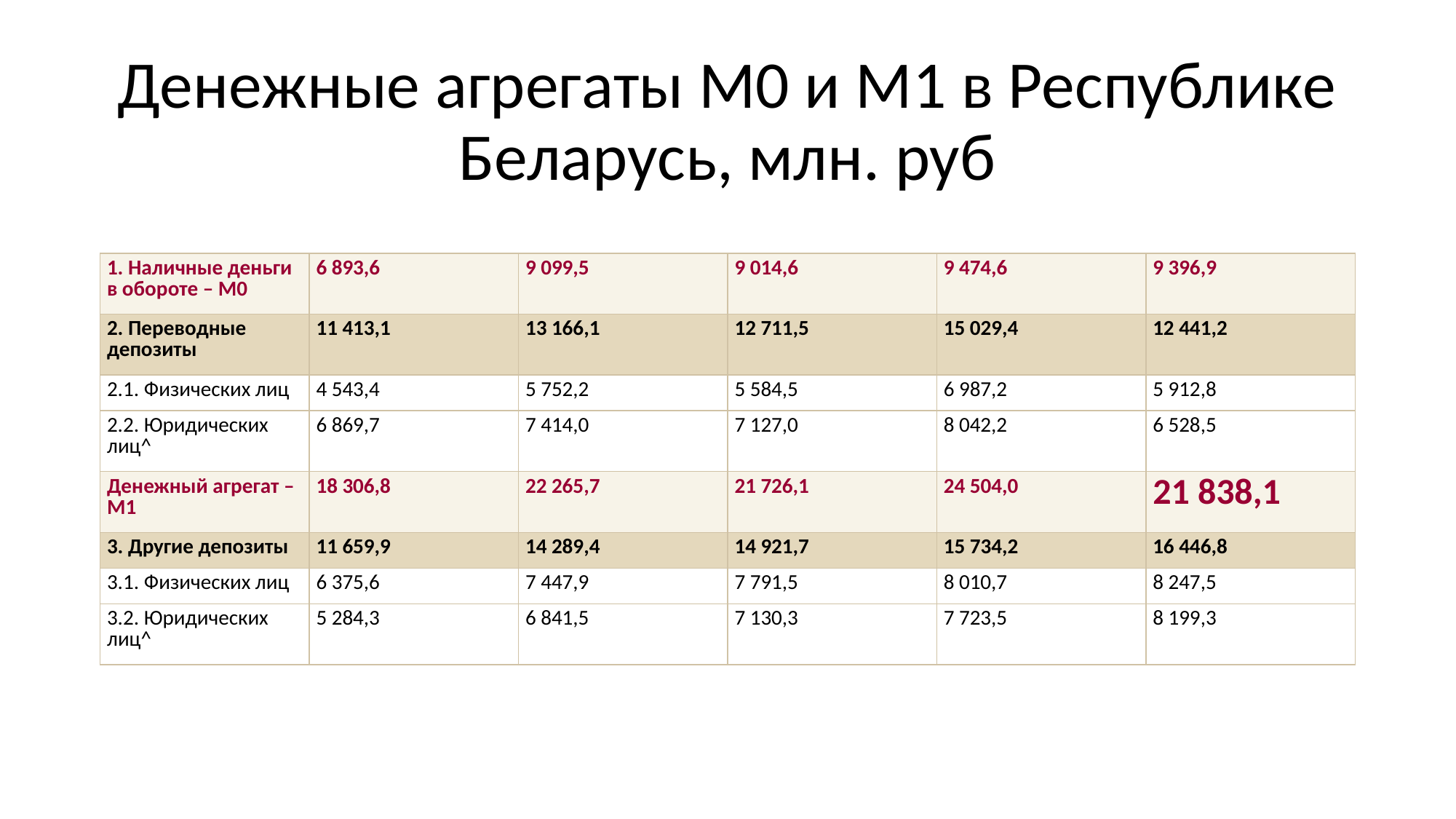

# Денежные агрегаты М0 и М1 в Республике Беларусь, млн. руб
| 1. Наличные деньги в обороте – М0 | 6 893,6 | 9 099,5 | 9 014,6 | 9 474,6 | 9 396,9 |
| --- | --- | --- | --- | --- | --- |
| 2. Переводные депозиты | 11 413,1 | 13 166,1 | 12 711,5 | 15 029,4 | 12 441,2 |
| 2.1. Физических лиц | 4 543,4 | 5 752,2 | 5 584,5 | 6 987,2 | 5 912,8 |
| 2.2. Юридических лиц^ | 6 869,7 | 7 414,0 | 7 127,0 | 8 042,2 | 6 528,5 |
| Денежный агрегат – М1 | 18 306,8 | 22 265,7 | 21 726,1 | 24 504,0 | 21 838,1 |
| 3. Другие депозиты | 11 659,9 | 14 289,4 | 14 921,7 | 15 734,2 | 16 446,8 |
| 3.1. Физических лиц | 6 375,6 | 7 447,9 | 7 791,5 | 8 010,7 | 8 247,5 |
| 3.2. Юридических лиц^ | 5 284,3 | 6 841,5 | 7 130,3 | 7 723,5 | 8 199,3 |
|  |  |  |  |  |  |